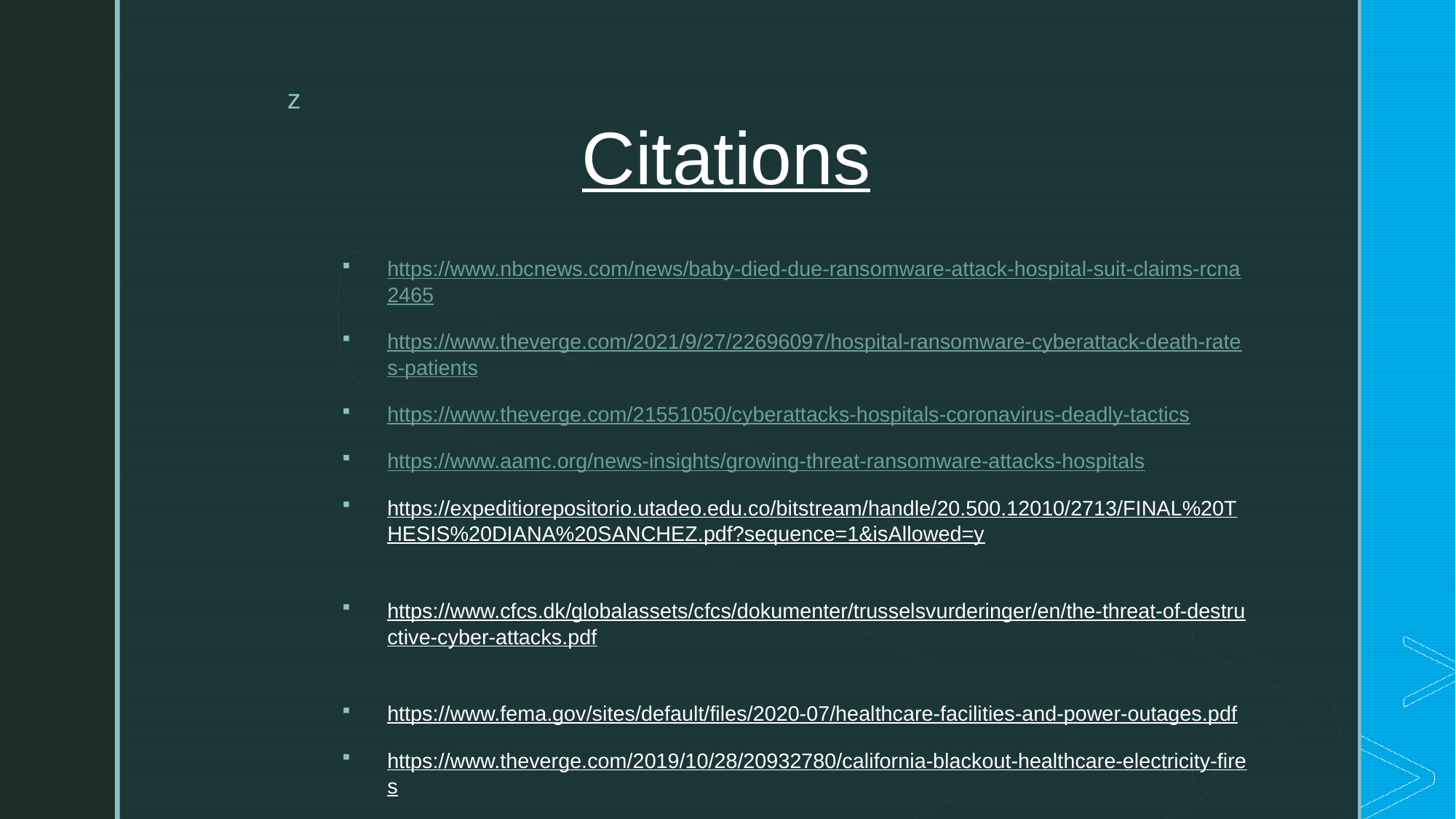

Citations
https://www.nbcnews.com/news/baby-died-due-ransomware-attack-hospital-suit-claims-rcna2465
https://www.theverge.com/2021/9/27/22696097/hospital-ransomware-cyberattack-death-rates-patients
https://www.theverge.com/21551050/cyberattacks-hospitals-coronavirus-deadly-tactics
https://www.aamc.org/news-insights/growing-threat-ransomware-attacks-hospitals
https://expeditiorepositorio.utadeo.edu.co/bitstream/handle/20.500.12010/2713/FINAL%20THESIS%20DIANA%20SANCHEZ.pdf?sequence=1&isAllowed=y
https://www.cfcs.dk/globalassets/cfcs/dokumenter/trusselsvurderinger/en/the-threat-of-destructive-cyber-attacks.pdf
https://www.fema.gov/sites/default/files/2020-07/healthcare-facilities-and-power-outages.pdf
https://www.theverge.com/2019/10/28/20932780/california-blackout-healthcare-electricity-fires